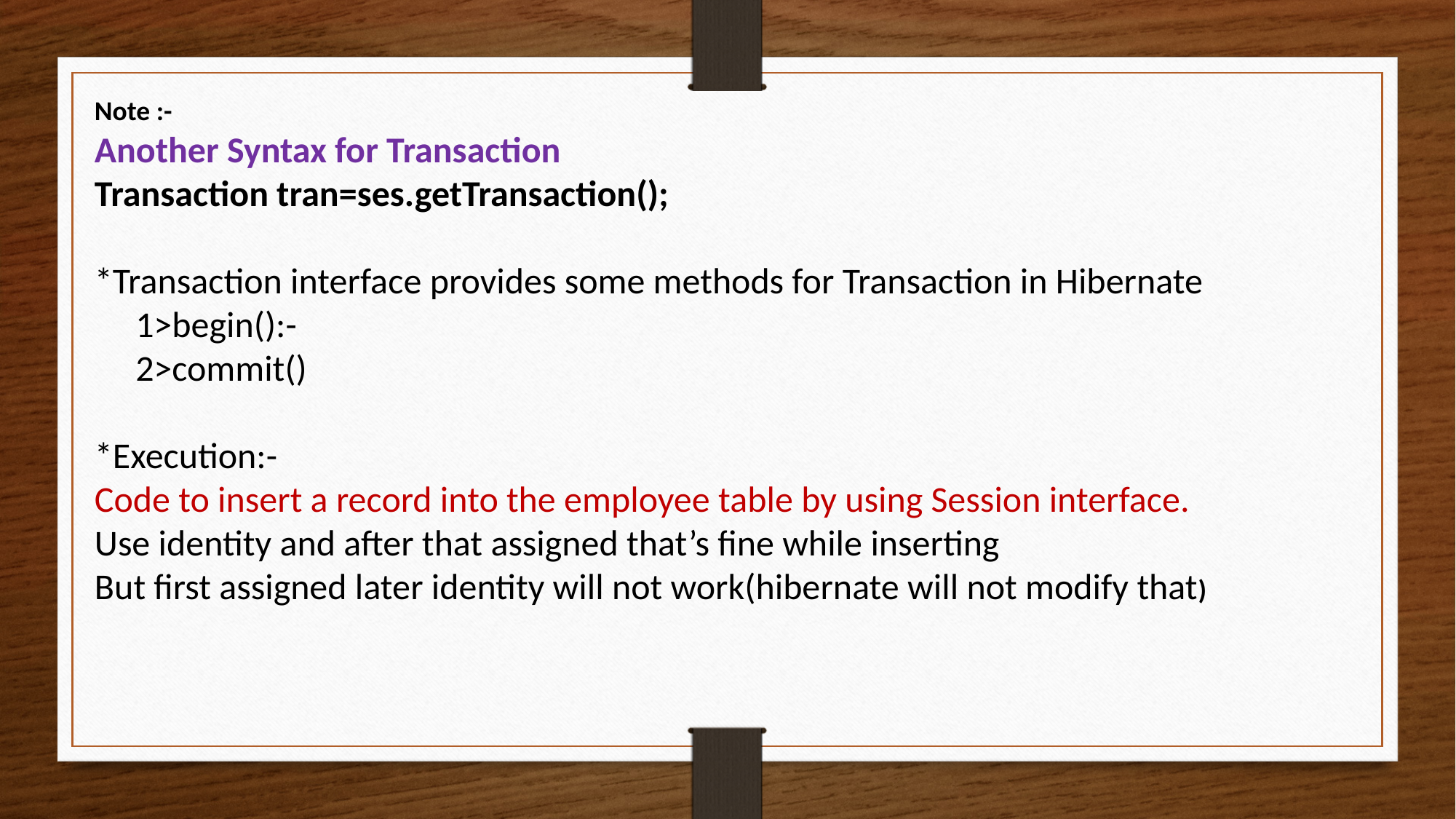

Note :-
Another Syntax for Transaction
Transaction tran=ses.getTransaction();

*Transaction interface provides some methods for Transaction in Hibernate
     1>begin():-
     2>commit()

*Execution:-
Code to insert a record into the employee table by using Session interface.
Use identity and after that assigned that’s fine while inserting
But first assigned later identity will not work(hibernate will not modify that)